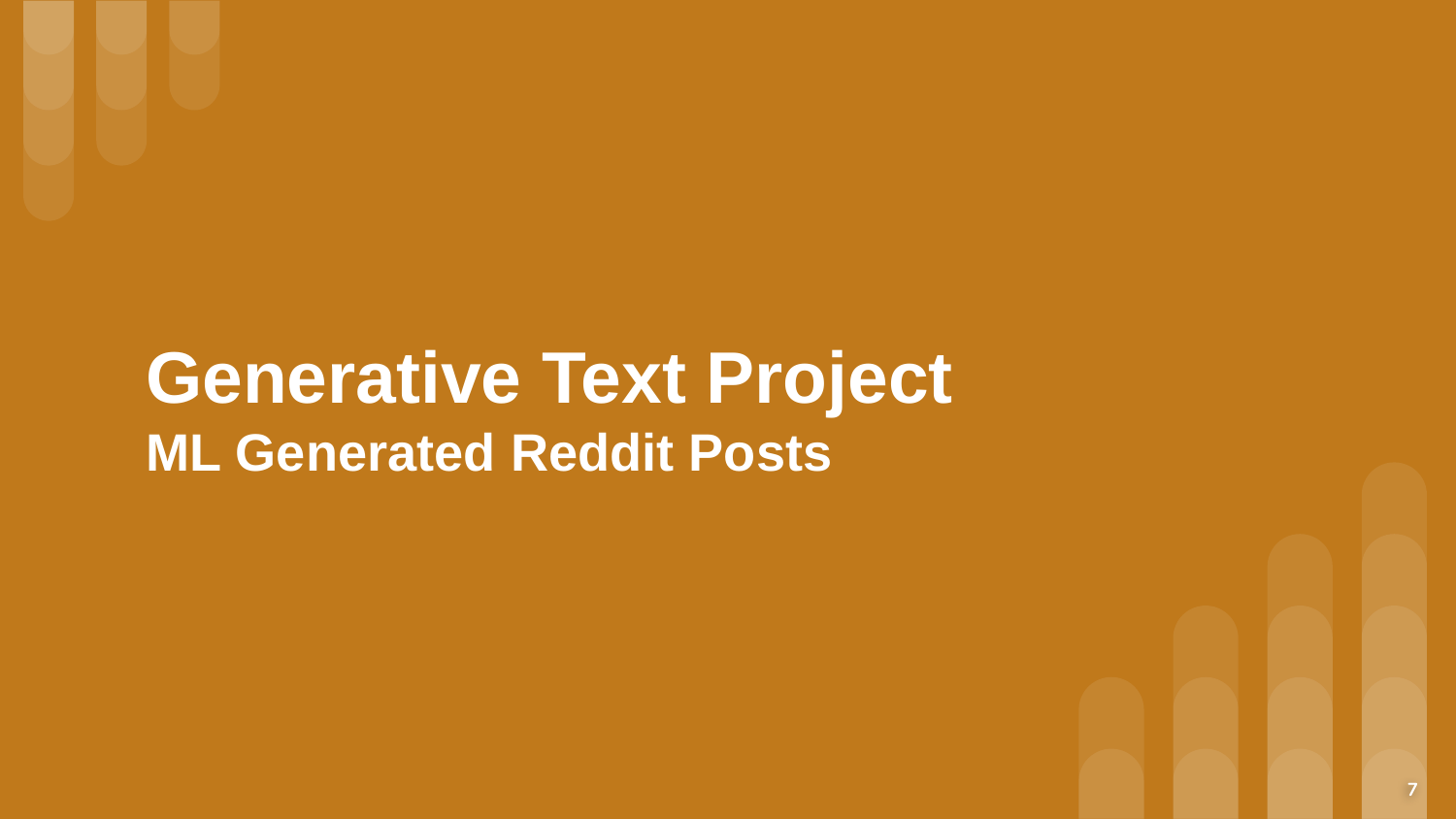

# Generative Text Project
ML Generated Reddit Posts
7